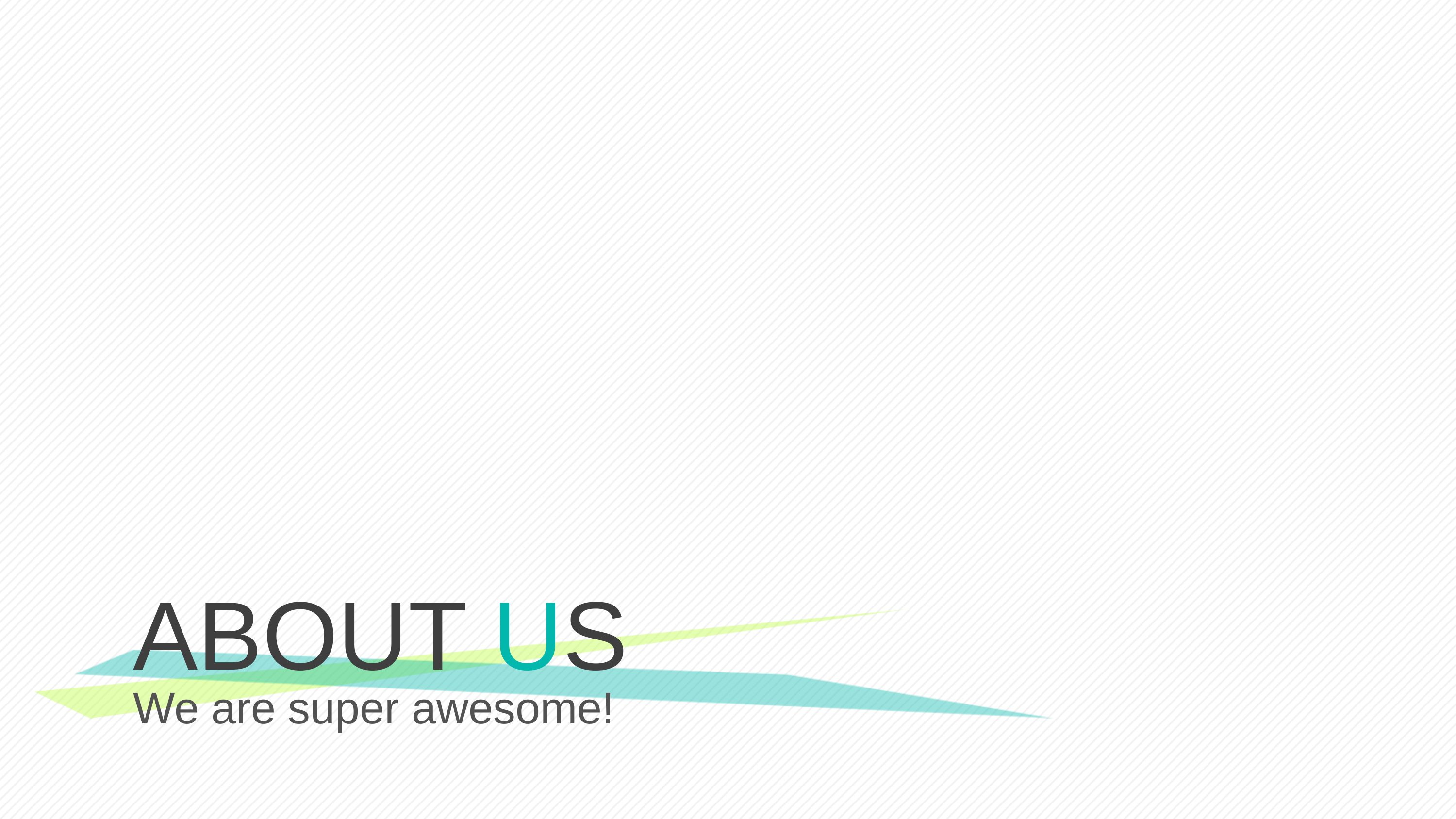

# ABOUT US
We are super awesome!